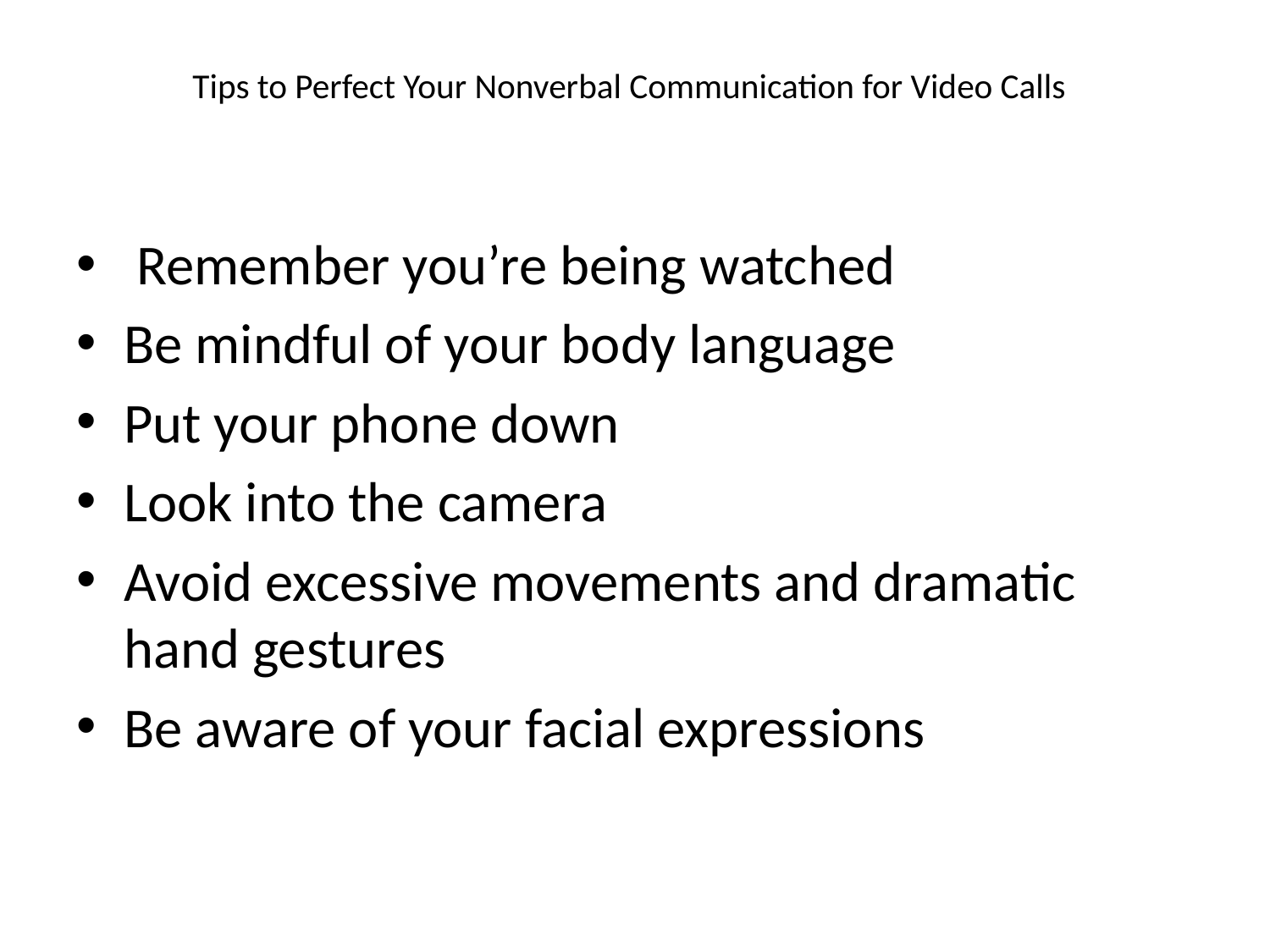

# Tips to Perfect Your Nonverbal Communication for Video Calls
 Remember you’re being watched
Be mindful of your body language
Put your phone down
Look into the camera
Avoid excessive movements and dramatic hand gestures
Be aware of your facial expressions